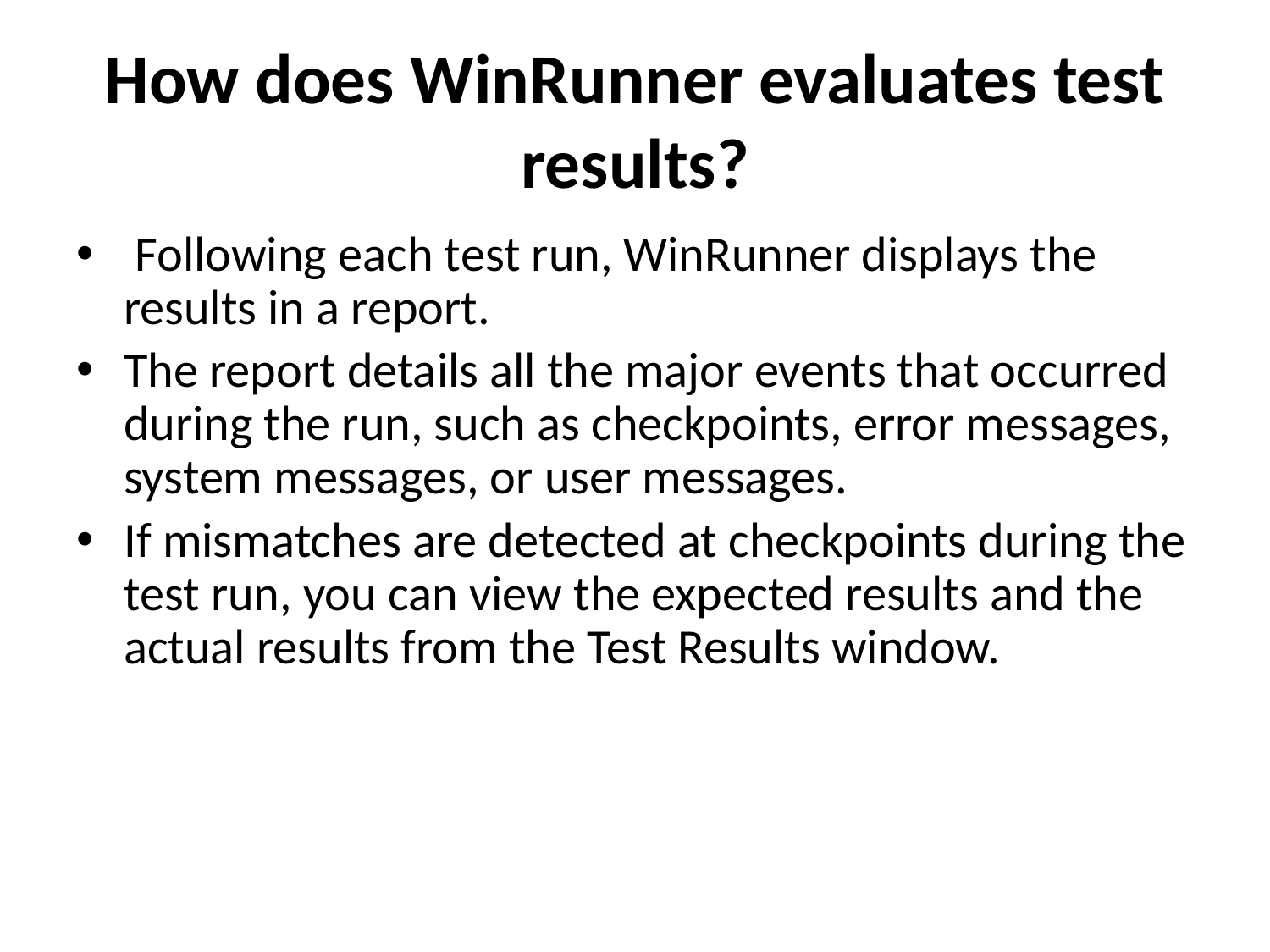

# How does WinRunner evaluates test results?
 Following each test run, WinRunner displays the results in a report.
The report details all the major events that occurred during the run, such as checkpoints, error messages, system messages, or user messages.
If mismatches are detected at checkpoints during the test run, you can view the expected results and the actual results from the Test Results window.